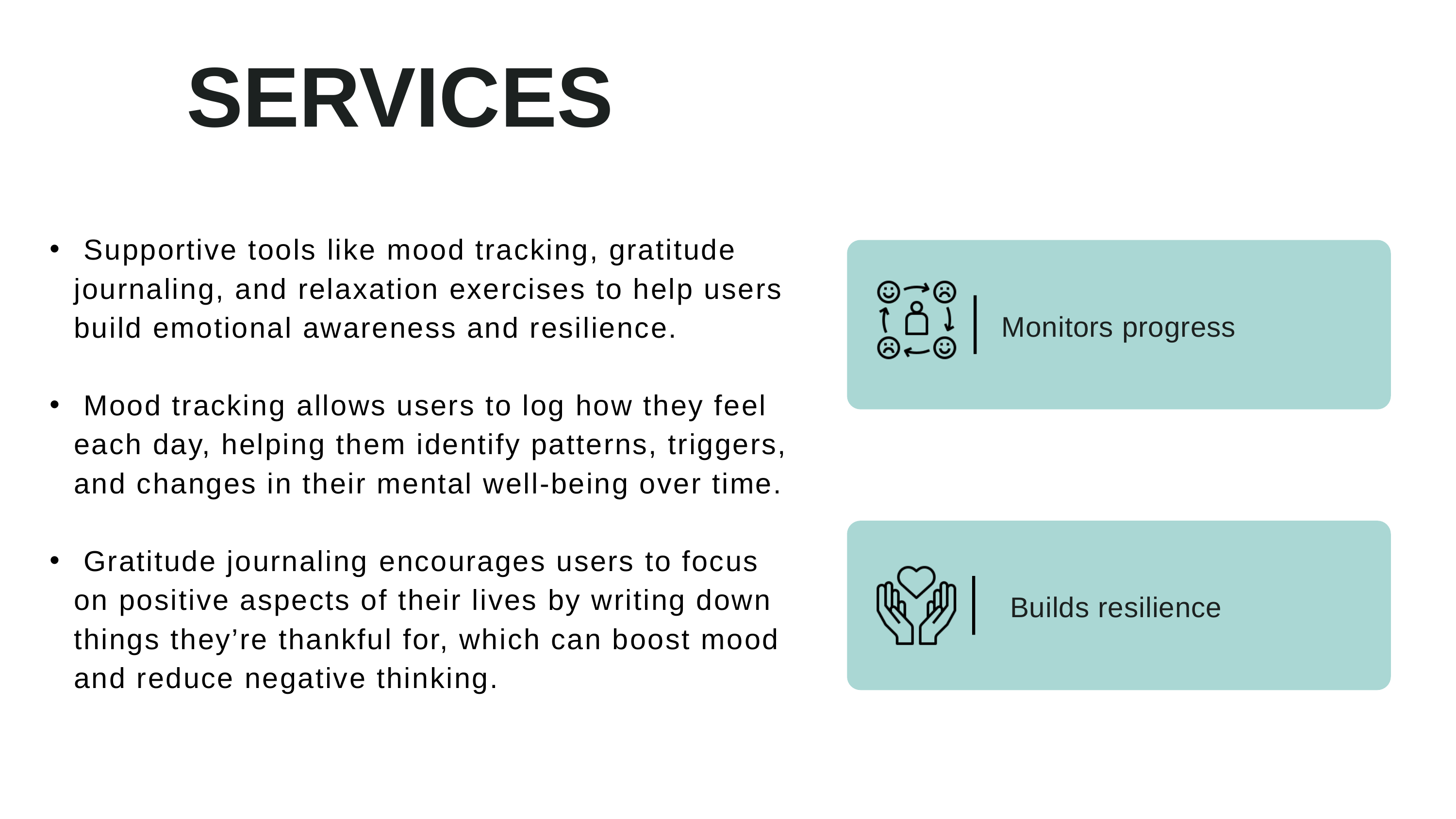

SERVICES
 Supportive tools like mood tracking, gratitude journaling, and relaxation exercises to help users build emotional awareness and resilience.

 Mood tracking allows users to log how they feel each day, helping them identify patterns, triggers, and changes in their mental well-being over time.

 Gratitude journaling encourages users to focus on positive aspects of their lives by writing down things they’re thankful for, which can boost mood and reduce negative thinking.

Monitors progress

 Builds resilience